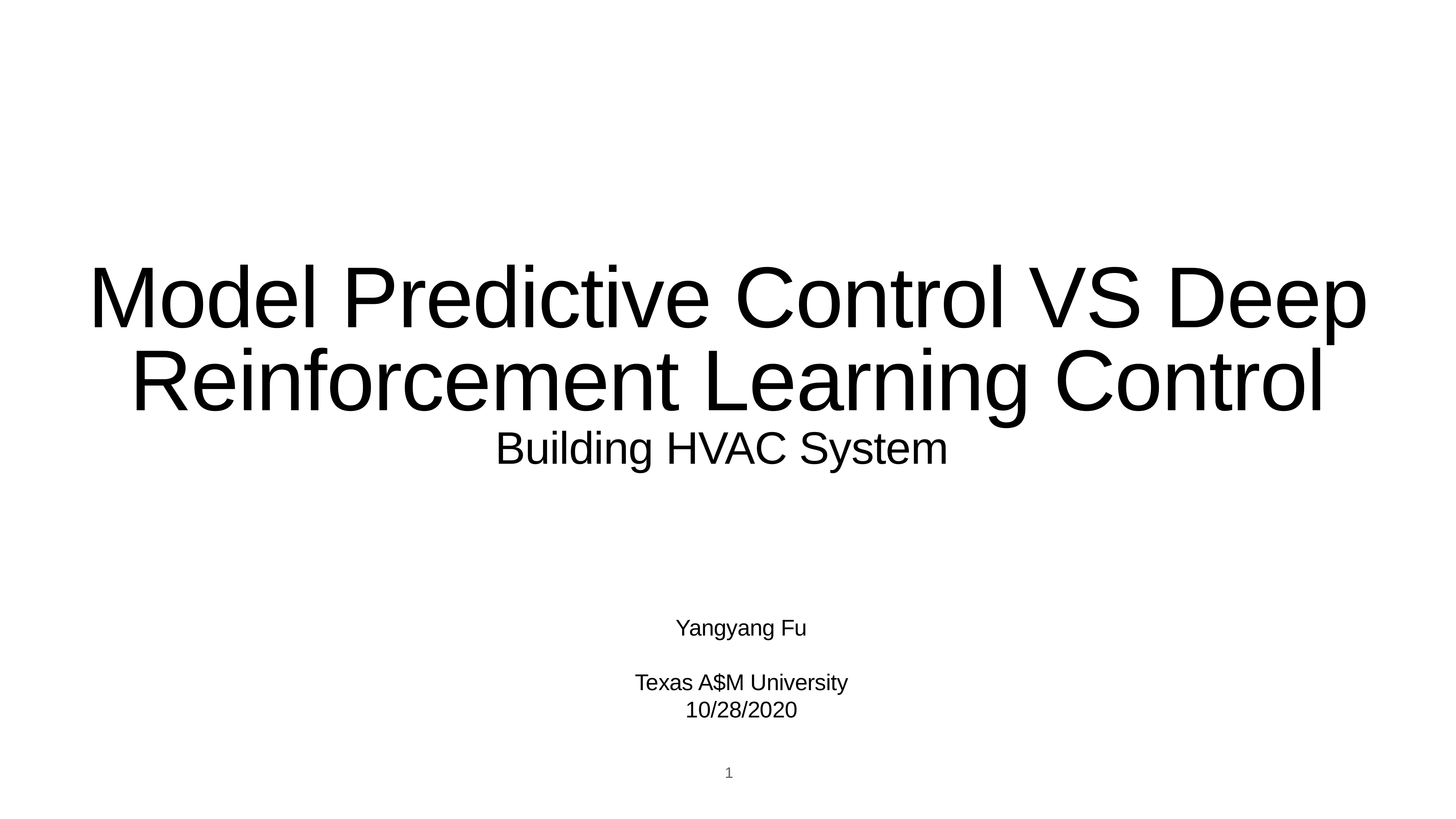

# Model Predictive Control VS Deep Reinforcement Learning Control
Building HVAC System
Yangyang Fu

Texas A$M University
10/28/2020
1